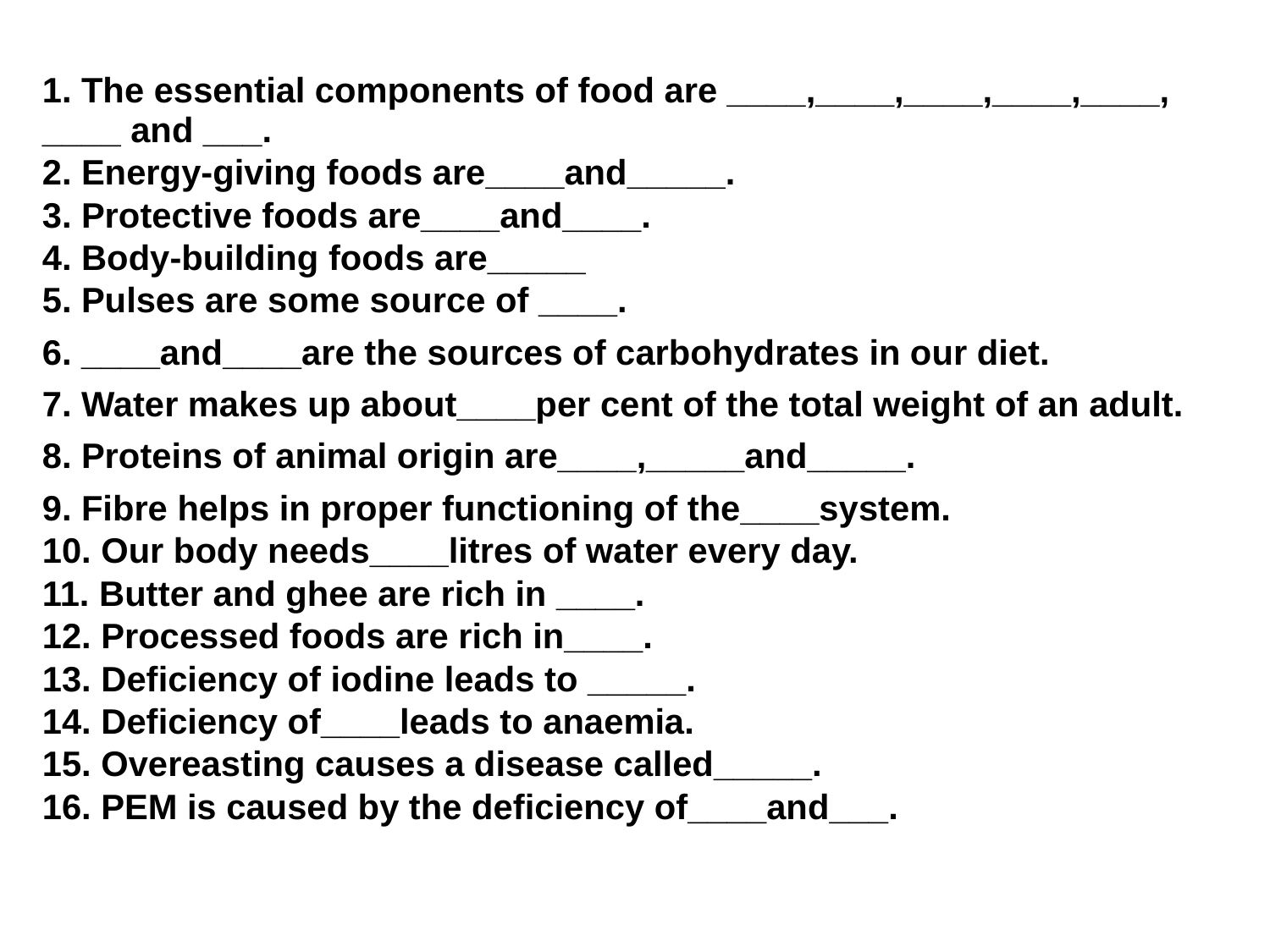

| 1. The essential components of food are \_\_\_\_,\_\_\_\_,\_\_\_\_,\_\_\_\_,\_\_\_\_, \_\_\_\_ and \_\_\_. |
| --- |
| 2. Energy-giving foods are\_\_\_\_and\_\_\_\_\_. |
| 3. Protective foods are\_\_\_\_and\_\_\_\_. |
| 4. Body-building foods are\_\_\_\_\_ |
| 5. Pulses are some source of \_\_\_\_. |
| 6. \_\_\_\_and\_\_\_\_are the sources of carbohydrates in our diet. |
| 7. Water makes up about\_\_\_\_per cent of the total weight of an adult. |
| 8. Proteins of animal origin are\_\_\_\_,\_\_\_\_\_and\_\_\_\_\_. |
| 9. Fibre helps in proper functioning of the\_\_\_\_system. |
| 10. Our body needs\_\_\_\_litres of water every day. |
| 11. Butter and ghee are rich in \_\_\_\_. |
| 12. Processed foods are rich in\_\_\_\_. |
| 13. Deficiency of iodine leads to \_\_\_\_\_. |
| 14. Deficiency of\_\_\_\_leads to anaemia. |
| 15. Overeasting causes a disease called\_\_\_\_\_. |
| 16. PEM is caused by the deficiency of\_\_\_\_and\_\_\_. |